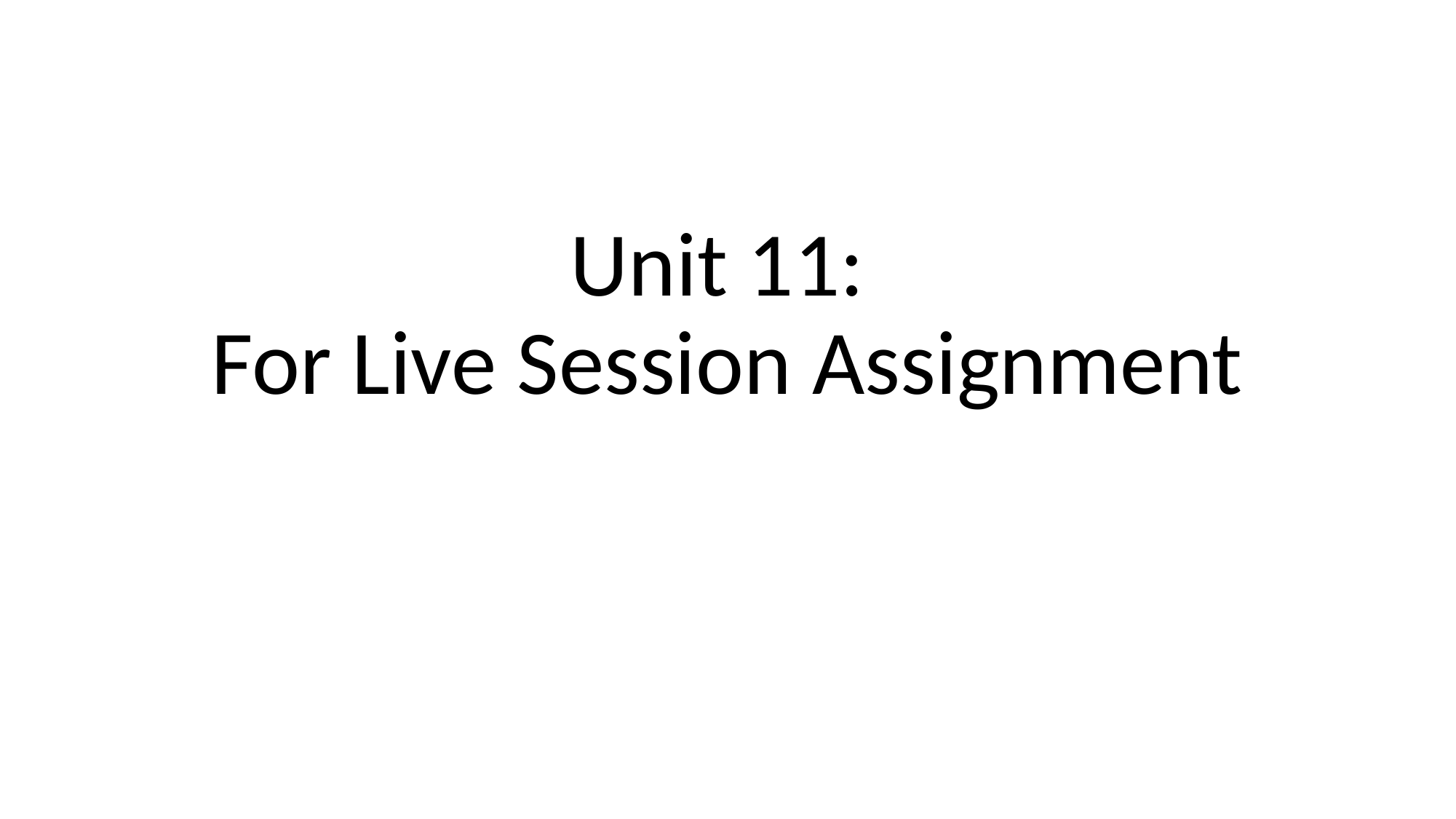

# Unit 11: For Live Session Assignment